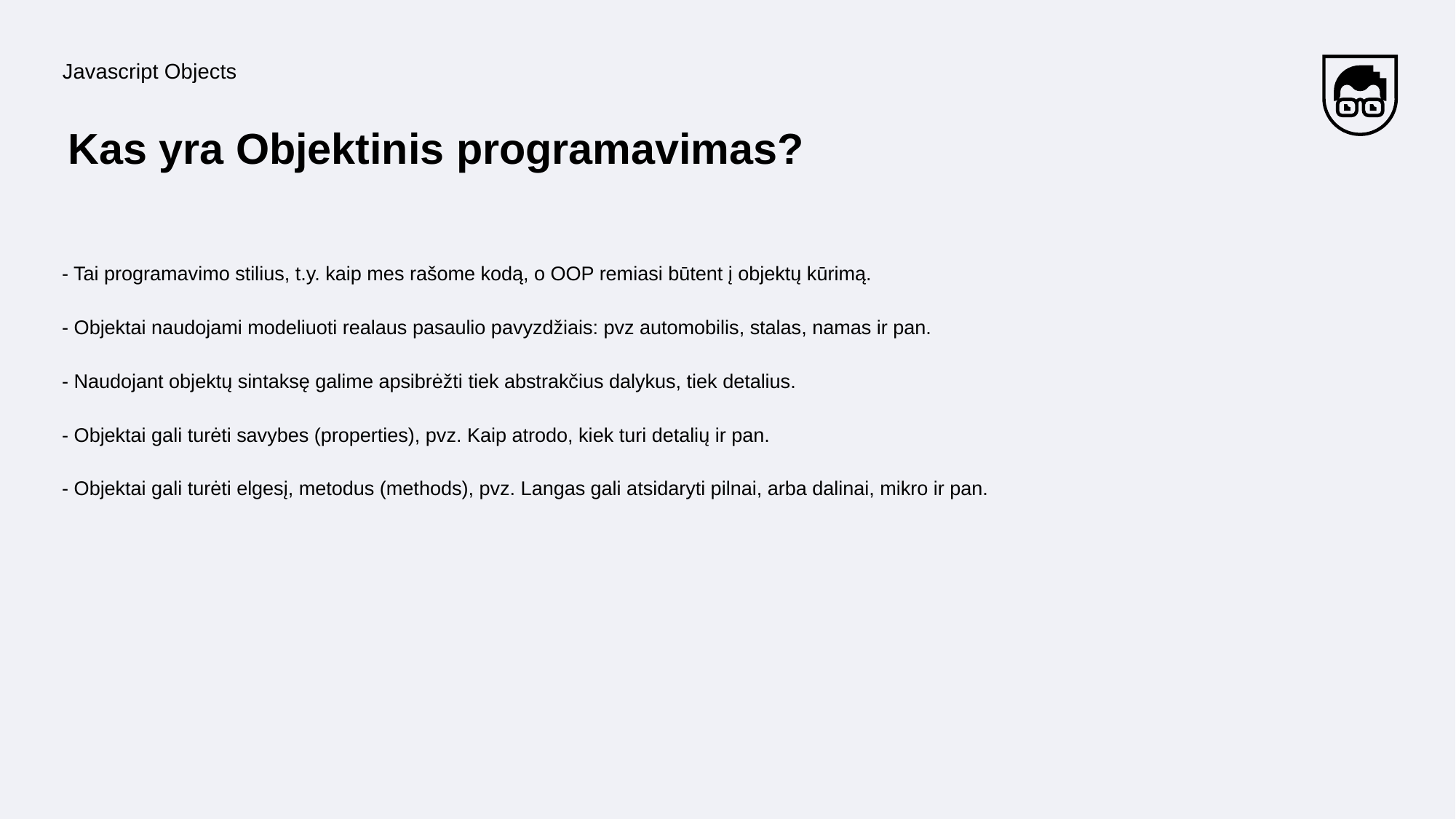

Javascript Objects
# Kas yra Objektinis programavimas?
- Tai programavimo stilius, t.y. kaip mes rašome kodą, o OOP remiasi būtent į objektų kūrimą.

- Objektai naudojami modeliuoti realaus pasaulio pavyzdžiais: pvz automobilis, stalas, namas ir pan.

- Naudojant objektų sintaksę galime apsibrėžti tiek abstrakčius dalykus, tiek detalius.

- Objektai gali turėti savybes (properties), pvz. Kaip atrodo, kiek turi detalių ir pan.

- Objektai gali turėti elgesį, metodus (methods), pvz. Langas gali atsidaryti pilnai, arba dalinai, mikro ir pan.